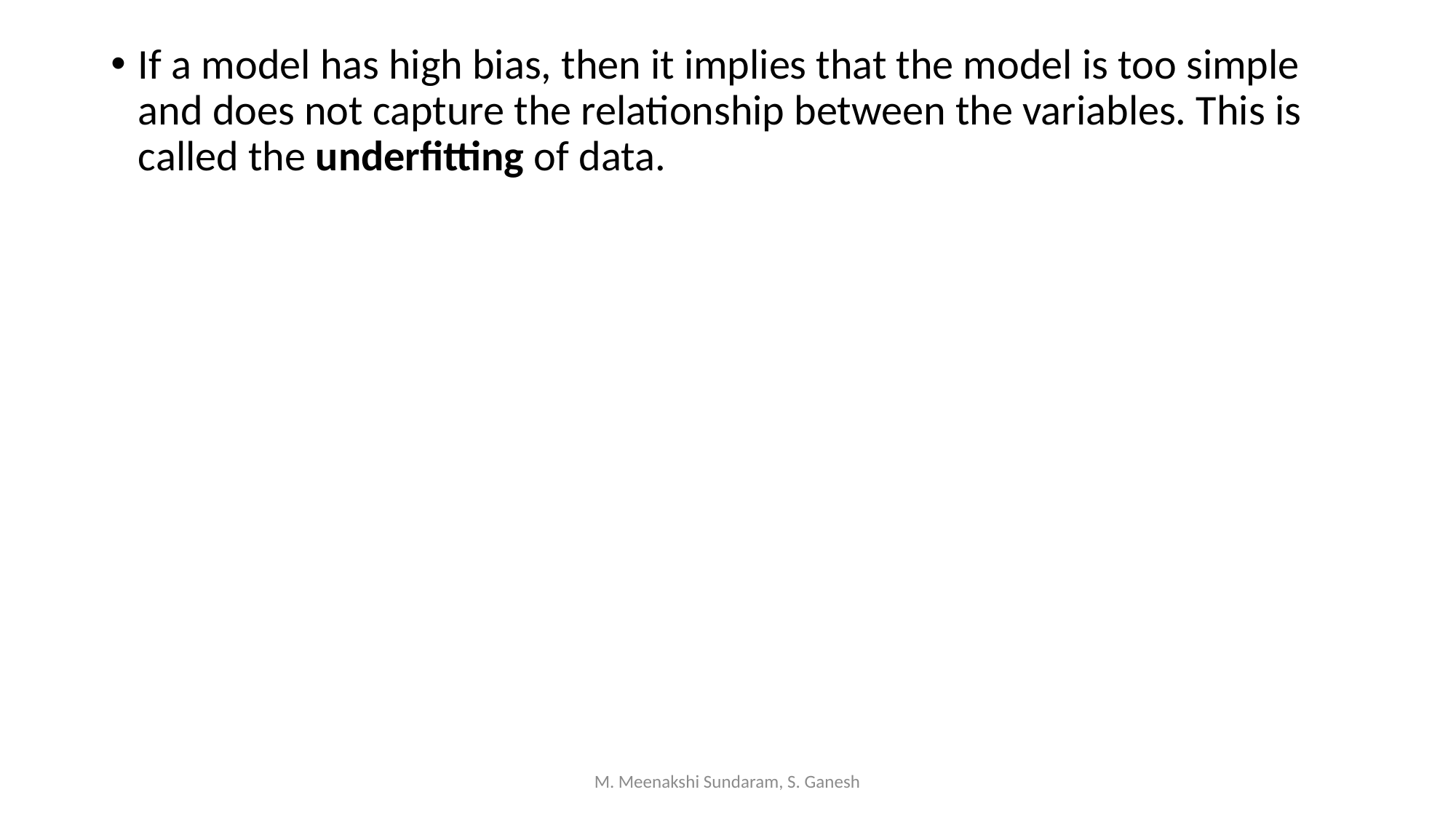

If a model has high bias, then it implies that the model is too simple and does not capture the relationship between the variables. This is called the underfitting of data.

M. Meenakshi Sundaram, S. Ganesh